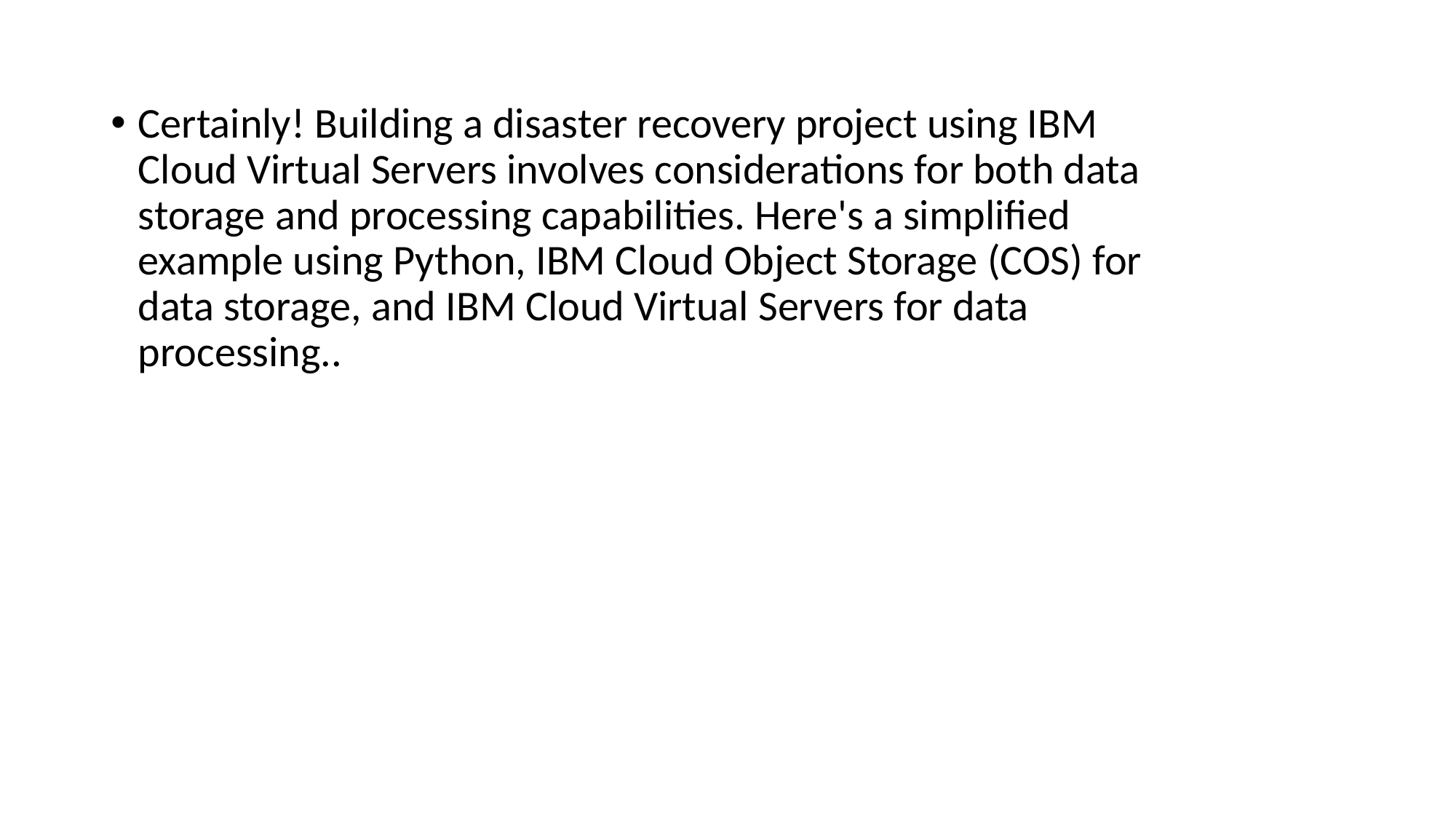

Certainly! Building a disaster recovery project using IBM Cloud Virtual Servers involves considerations for both data storage and processing capabilities. Here's a simplified example using Python, IBM Cloud Object Storage (COS) for data storage, and IBM Cloud Virtual Servers for data processing..